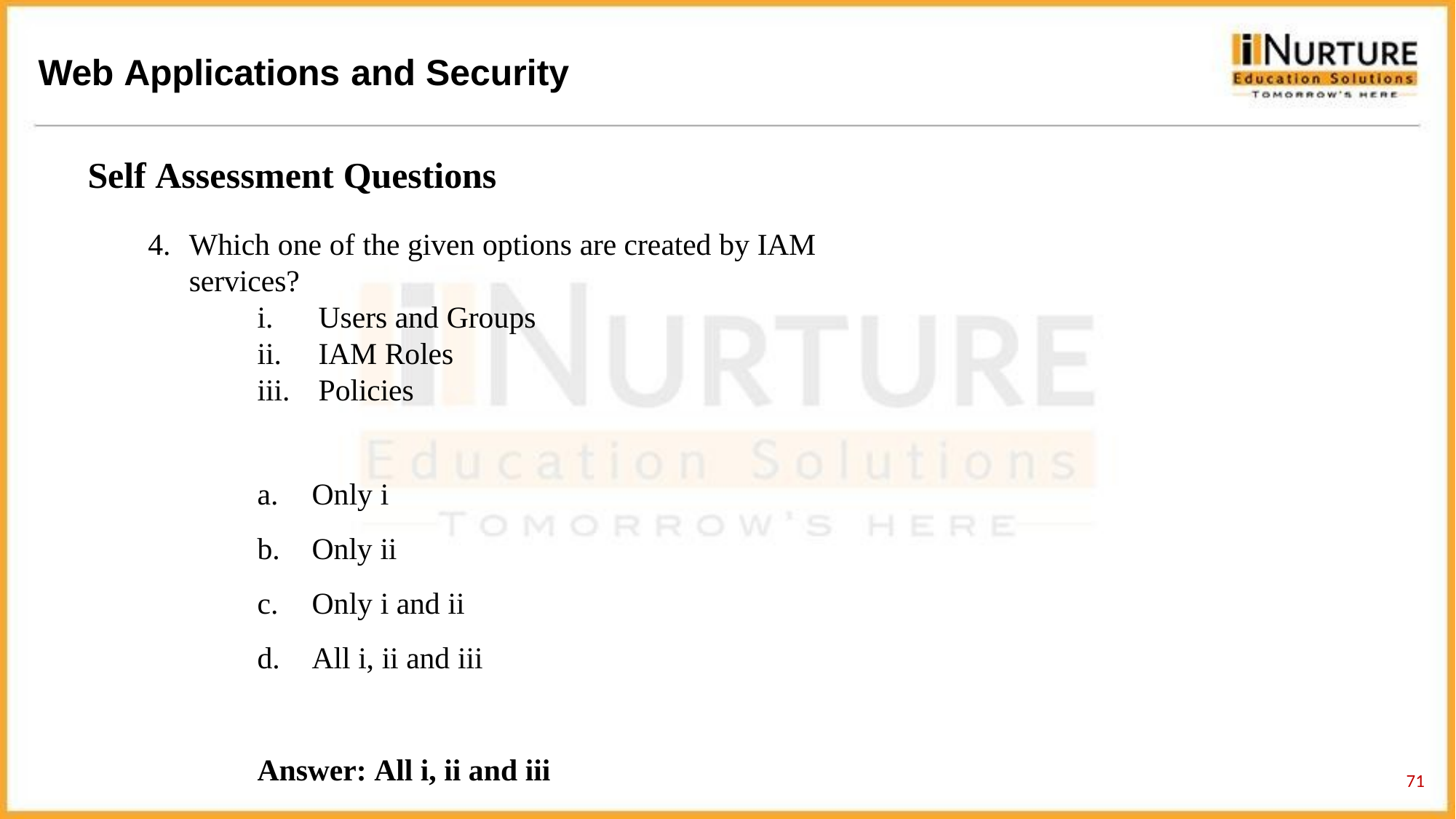

# Web Applications and Security
Self Assessment Questions
Which one of the given options are created by IAM services?
Users and Groups
IAM Roles
Policies

Only i
Only ii
Only i and ii
All i, ii and iii

Answer: All i, ii and iii
71